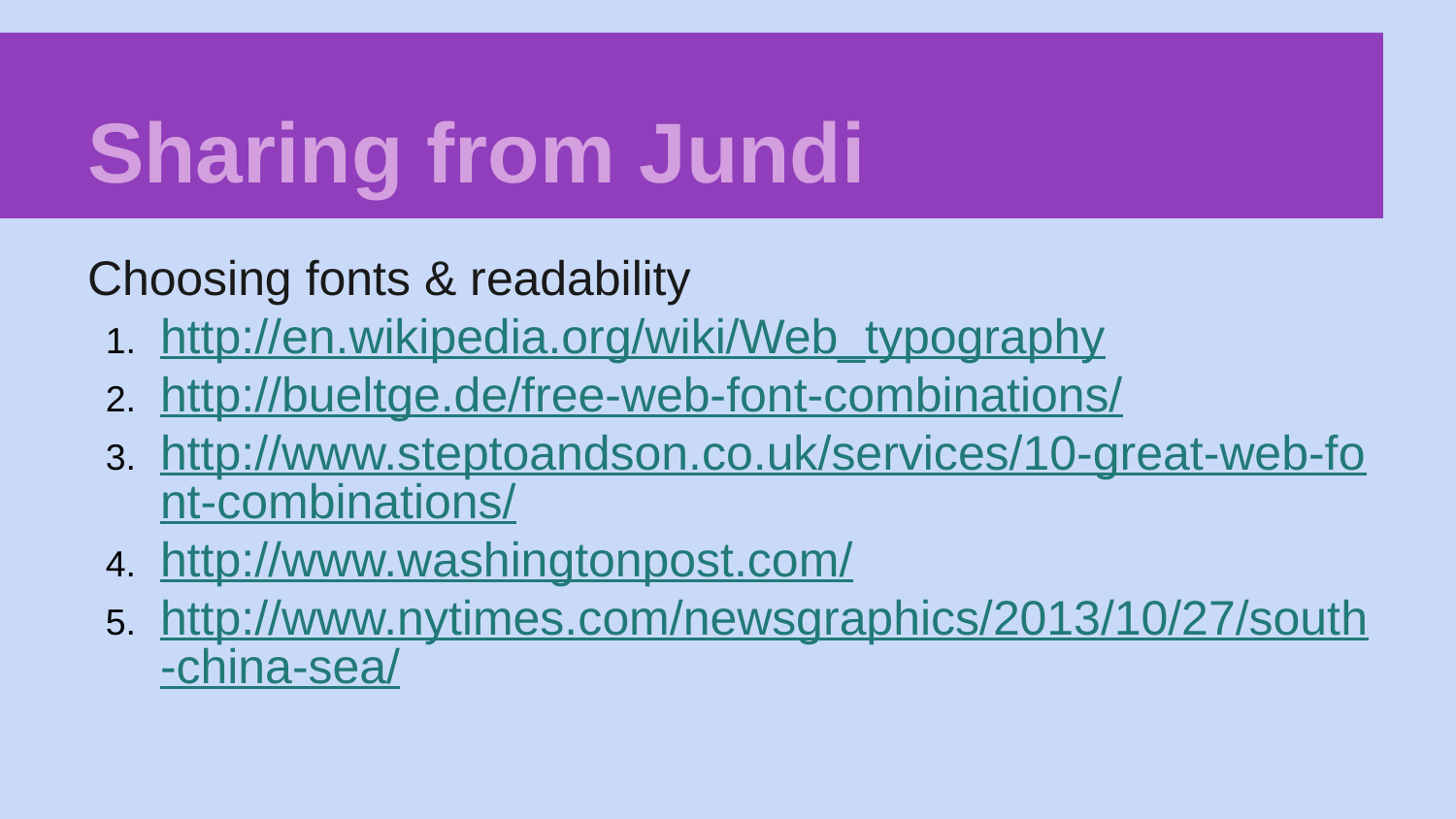

# Sharing from Jundi
Choosing fonts & readability
http://en.wikipedia.org/wiki/Web_typography
http://bueltge.de/free-web-font-combinations/
http://www.steptoandson.co.uk/services/10-great-web-font-combinations/
http://www.washingtonpost.com/
http://www.nytimes.com/newsgraphics/2013/10/27/south-china-sea/